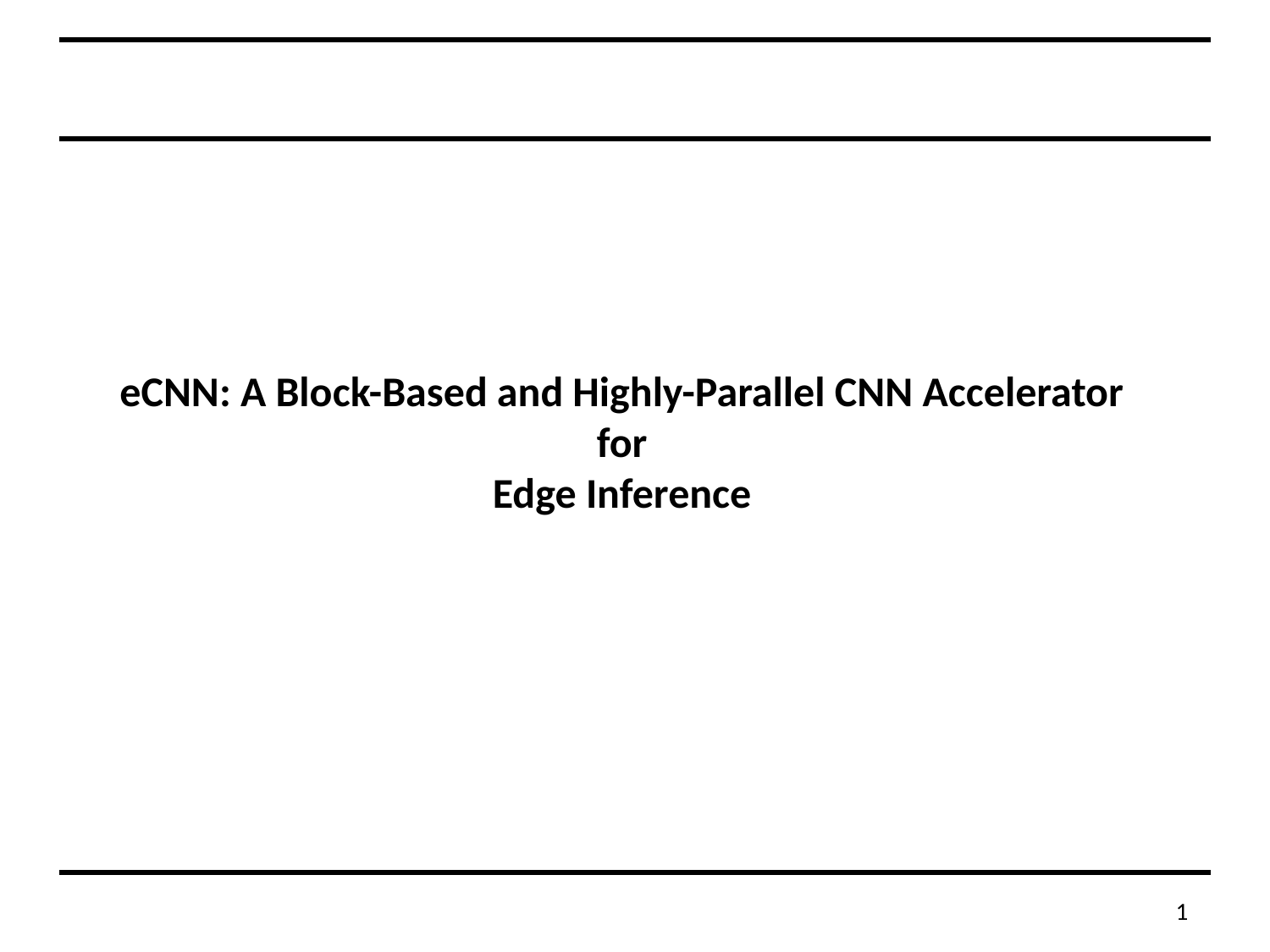

#
eCNN: A Block-Based and Highly-Parallel CNN Accelerator for
Edge Inference